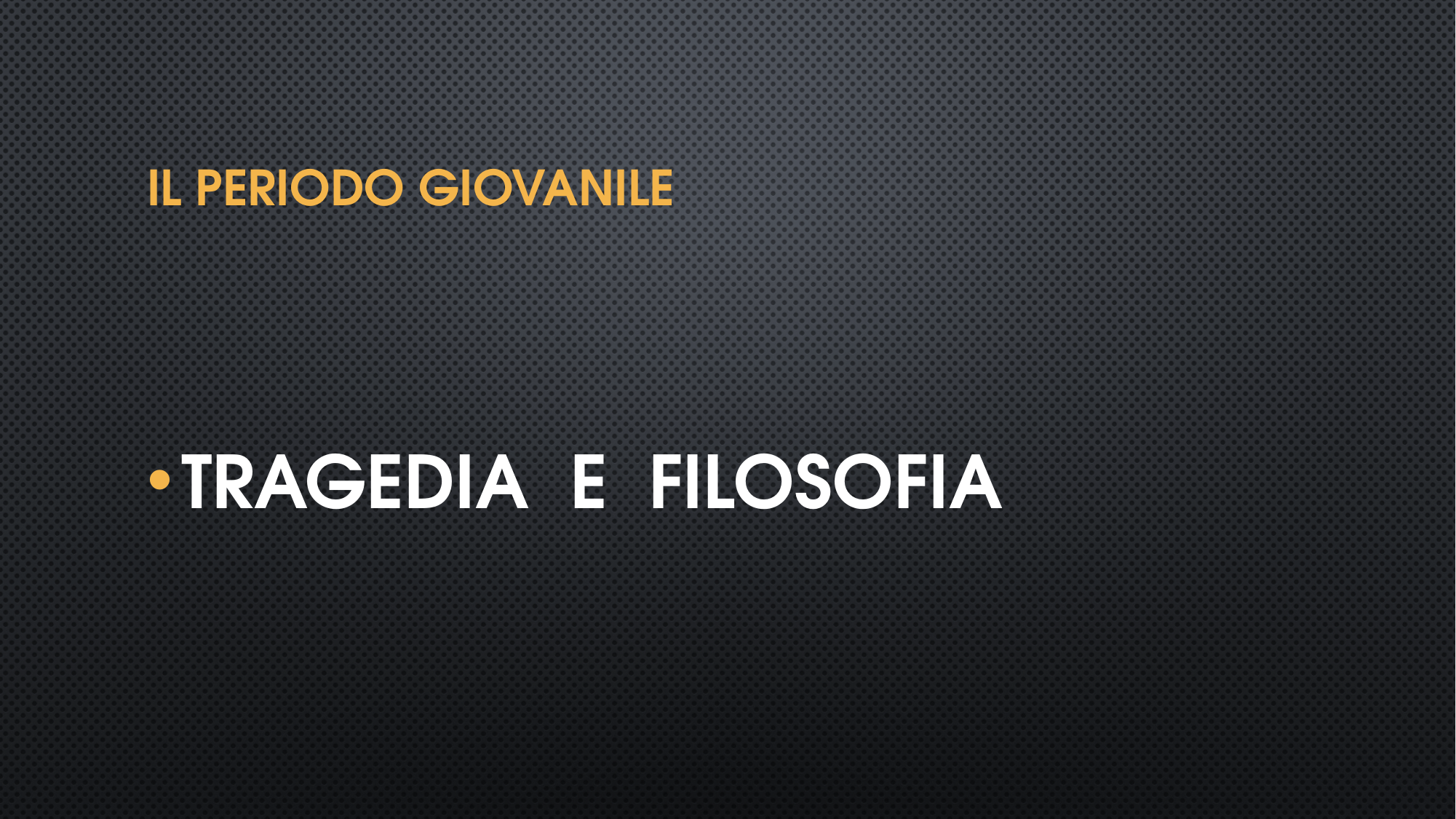

# Il periodo giovanile
Tragedia  e  filosofia